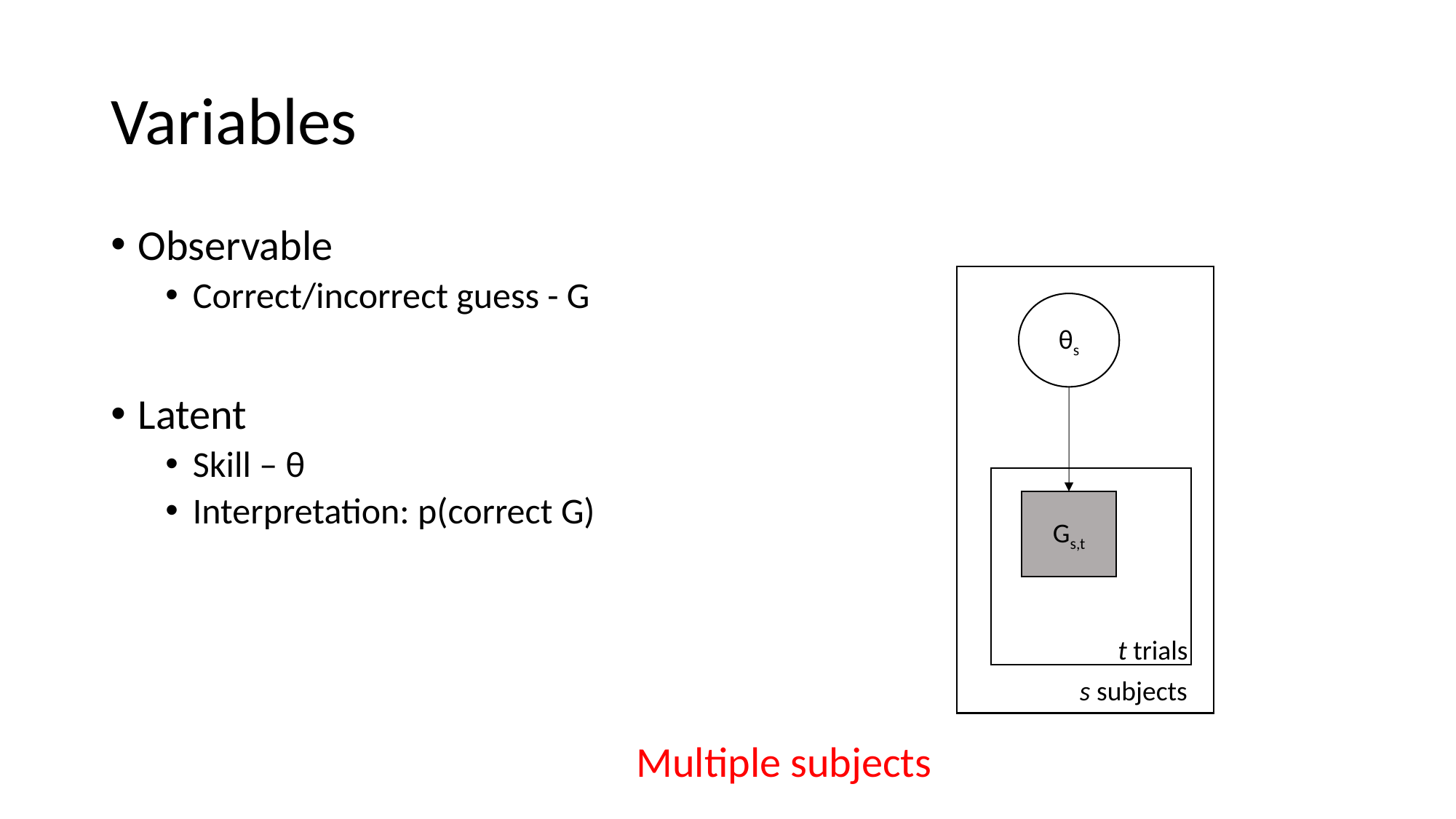

# Variables
Observable
Correct/incorrect guess - G

Latent
Skill – θ
Interpretation: p(correct G)

θs

Gs,t
t trials
s subjects
Multiple subjects